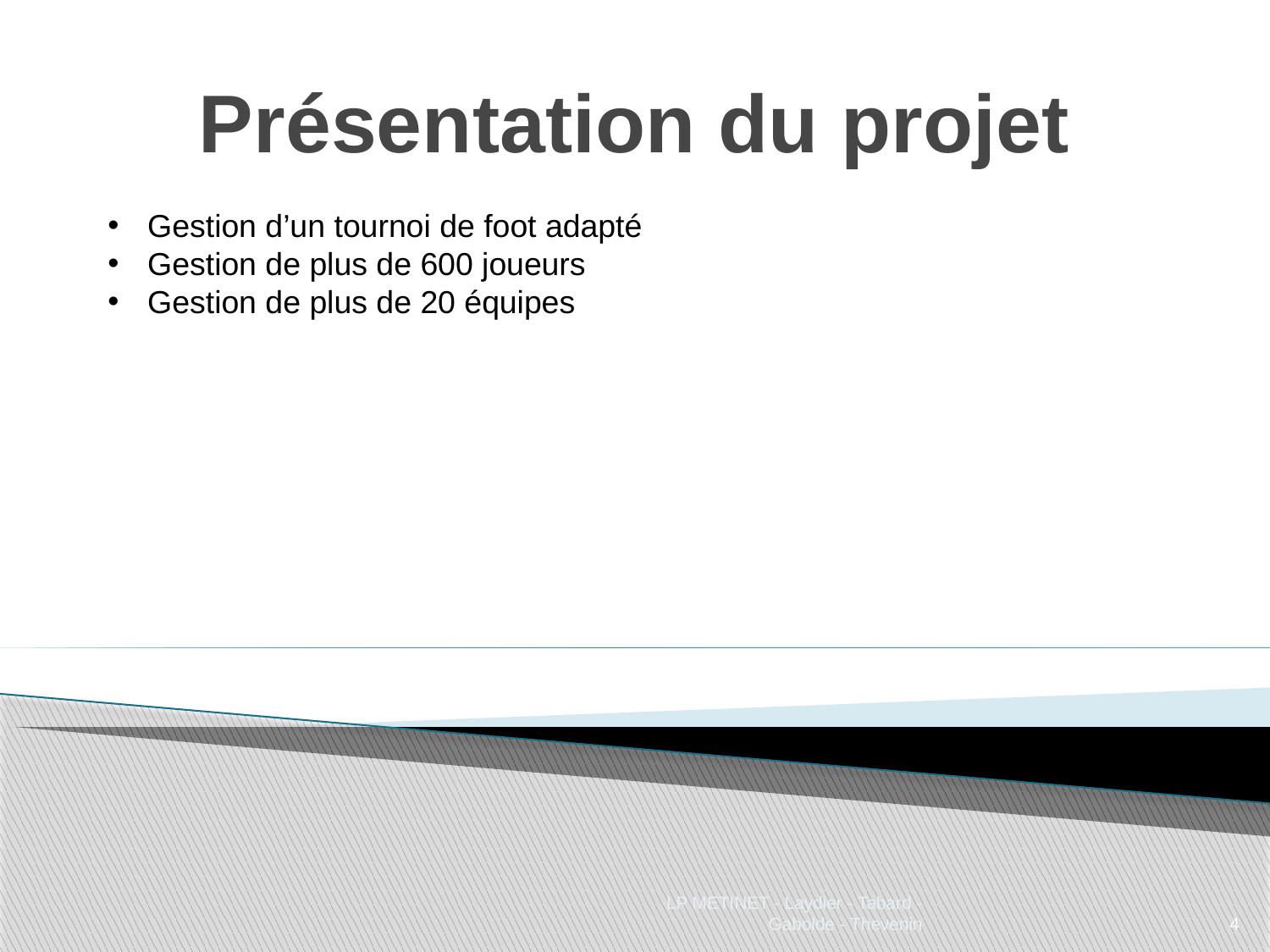

# Présentation du projet
Gestion d’un tournoi de foot adapté
Gestion de plus de 600 joueurs
Gestion de plus de 20 équipes
LP METINET - Laydier - Tabard - Gabolde - Thevenin
4